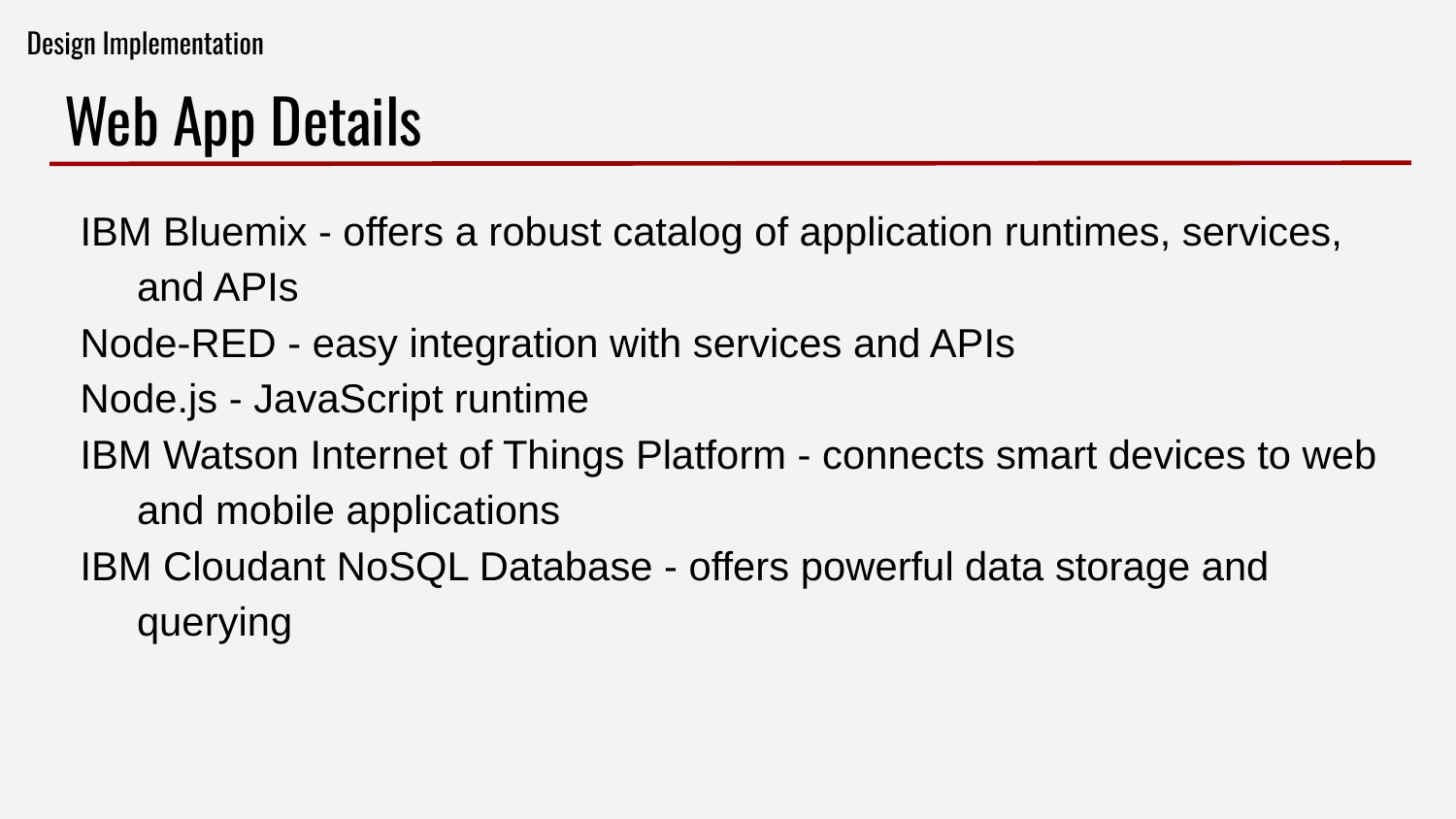

Design Implementation
# Web App Details
IBM Bluemix - offers a robust catalog of application runtimes, services, and APIs
Node-RED - easy integration with services and APIs
Node.js - JavaScript runtime
IBM Watson Internet of Things Platform - connects smart devices to web and mobile applications
IBM Cloudant NoSQL Database - offers powerful data storage and querying